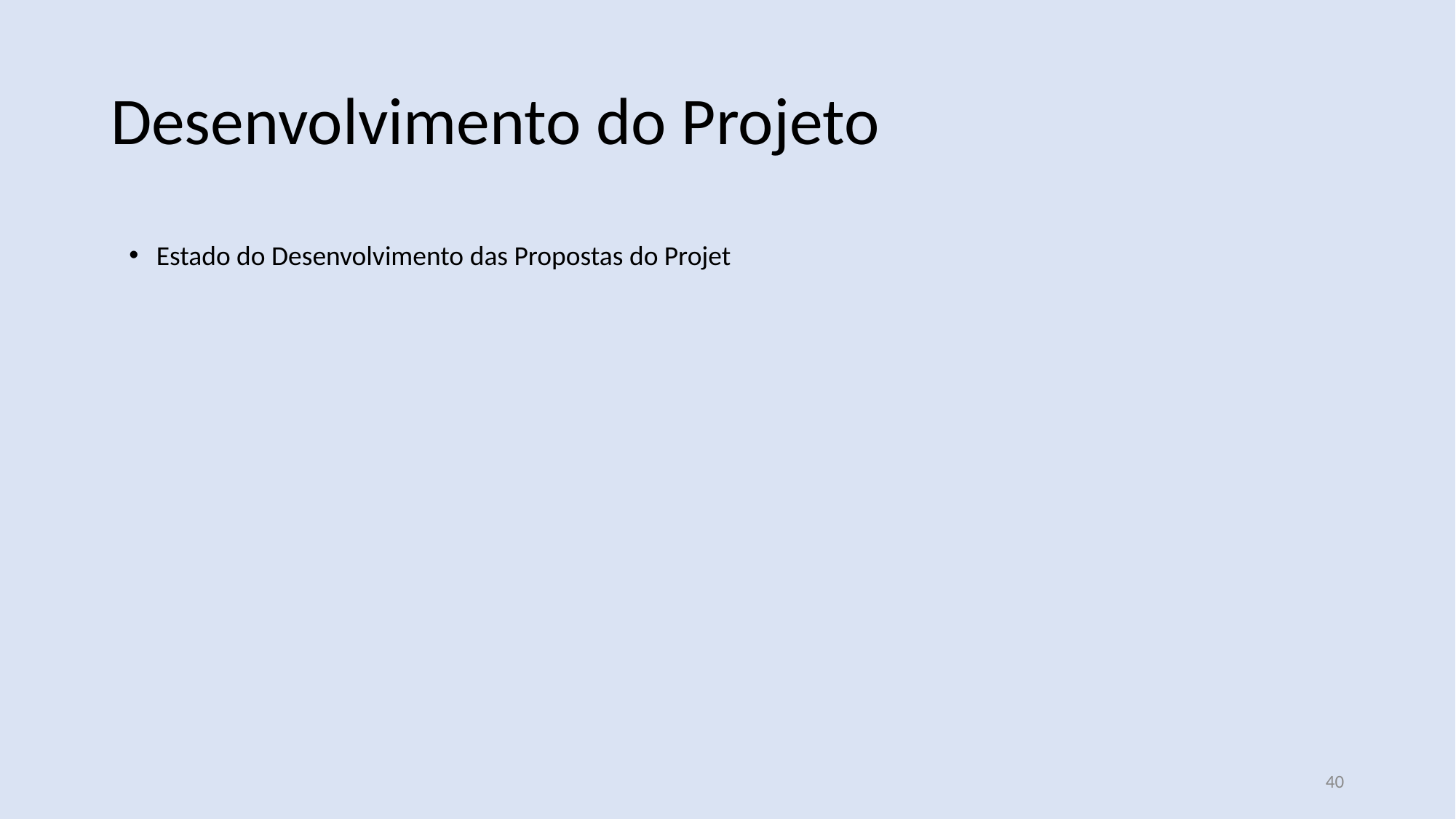

Desenvolvimento do Projeto
Estado do Desenvolvimento das Propostas do Projet
40